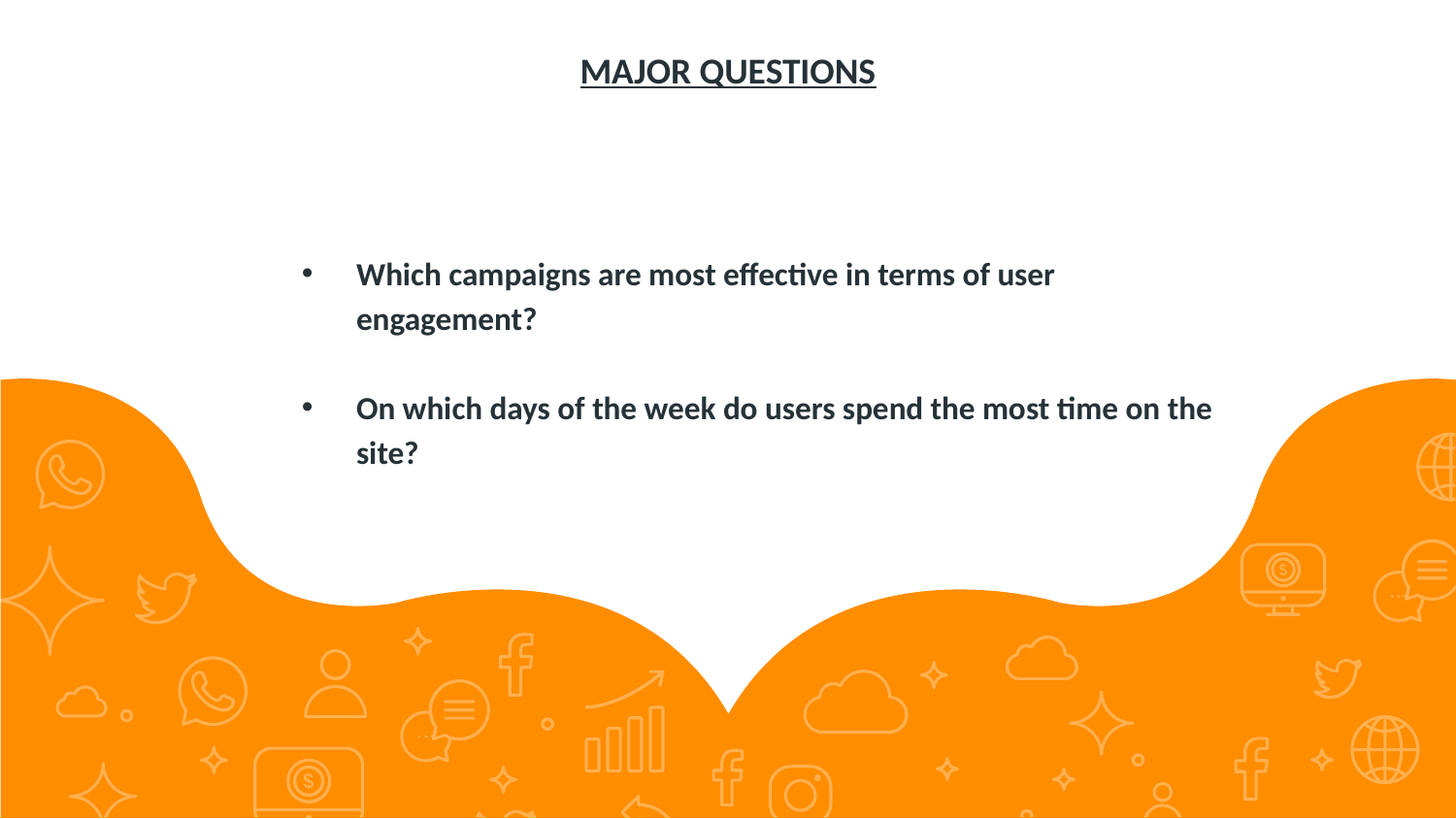

# MAJOR QUESTIONS
Which campaigns are most effective in terms of user engagement?

On which days of the week do users spend the most time on the site?